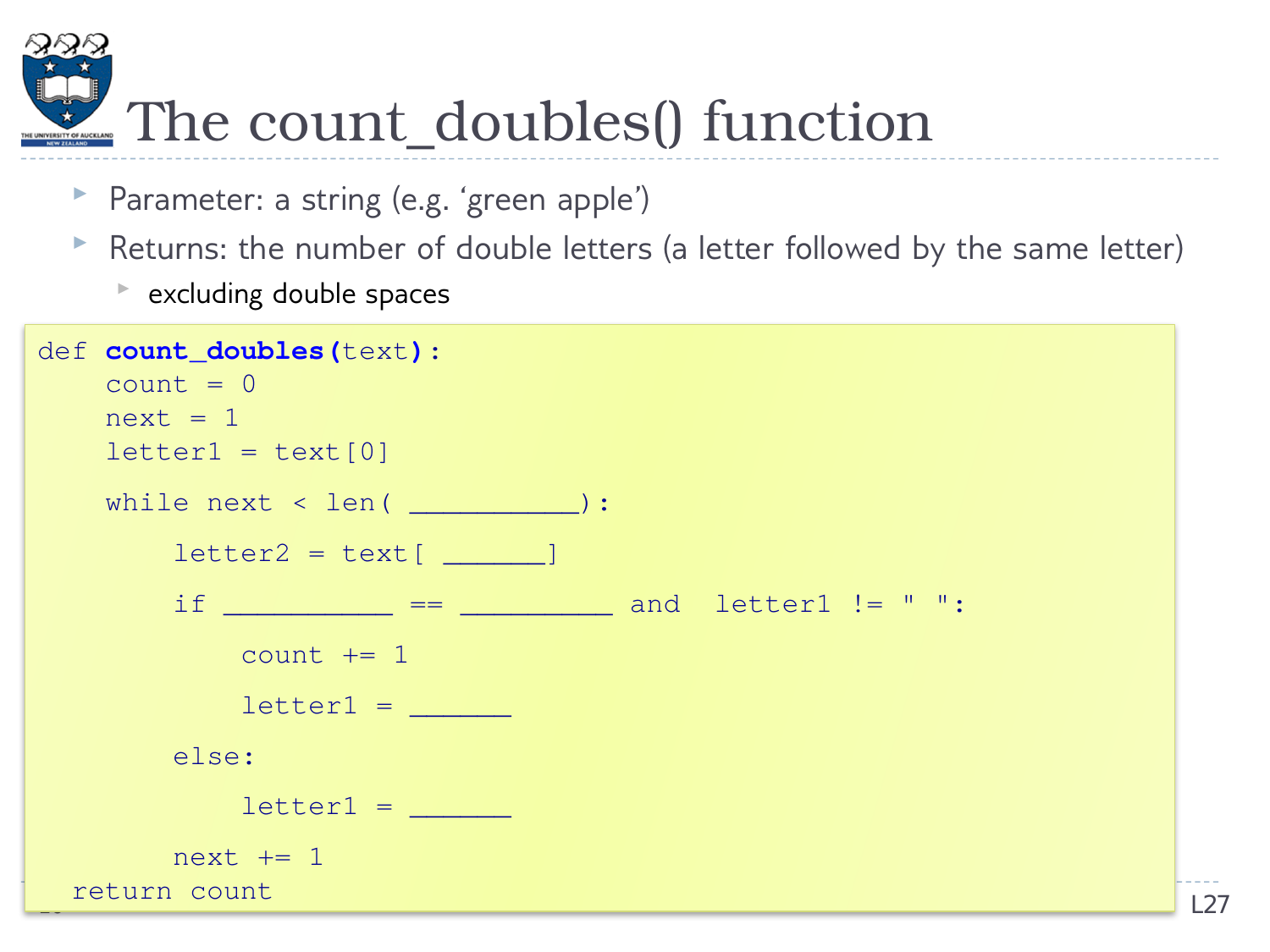

# The count_doubles() function
Parameter: a string (e.g. ‘green apple’)
Returns: the number of double letters (a letter followed by the same letter)
excluding double spaces
def count_doubles(text):
    count = 0
    next = 1
    letter1 = text[0]
    while next < len( __________):
        letter2 = text[ ______]
        if __________ == _________ and  letter1 != " ":
            count += 1
            letter1 = ______
        else:
            letter1 = ______
        next += 1
  return count
19
L27